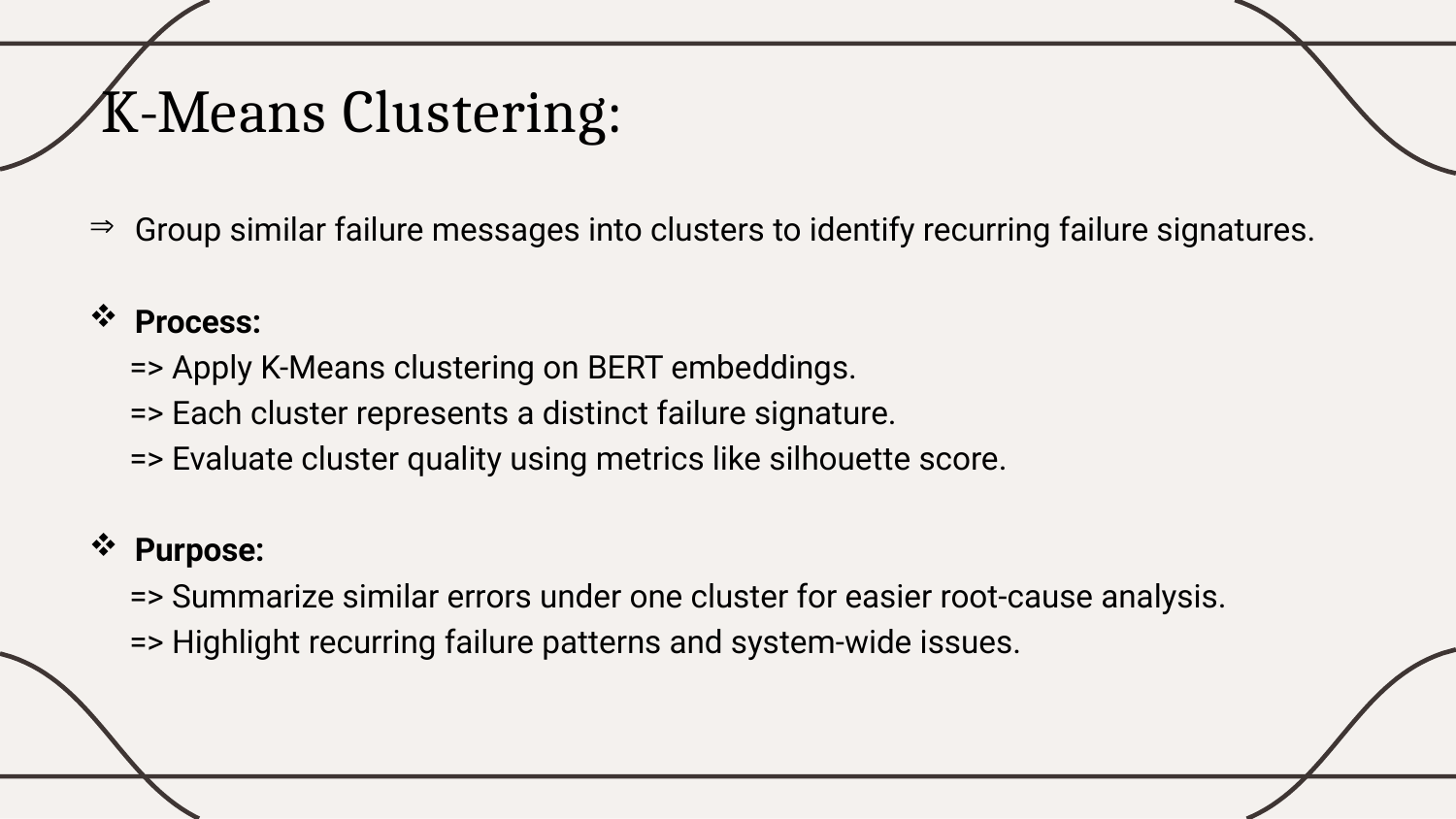

# K-Means Clustering:
Group similar failure messages into clusters to identify recurring failure signatures.

Process:
     => Apply K-Means clustering on BERT embeddings.
     => Each cluster represents a distinct failure signature.
     => Evaluate cluster quality using metrics like silhouette score.

Purpose:
     => Summarize similar errors under one cluster for easier root-cause analysis.
     => Highlight recurring failure patterns and system-wide issues.